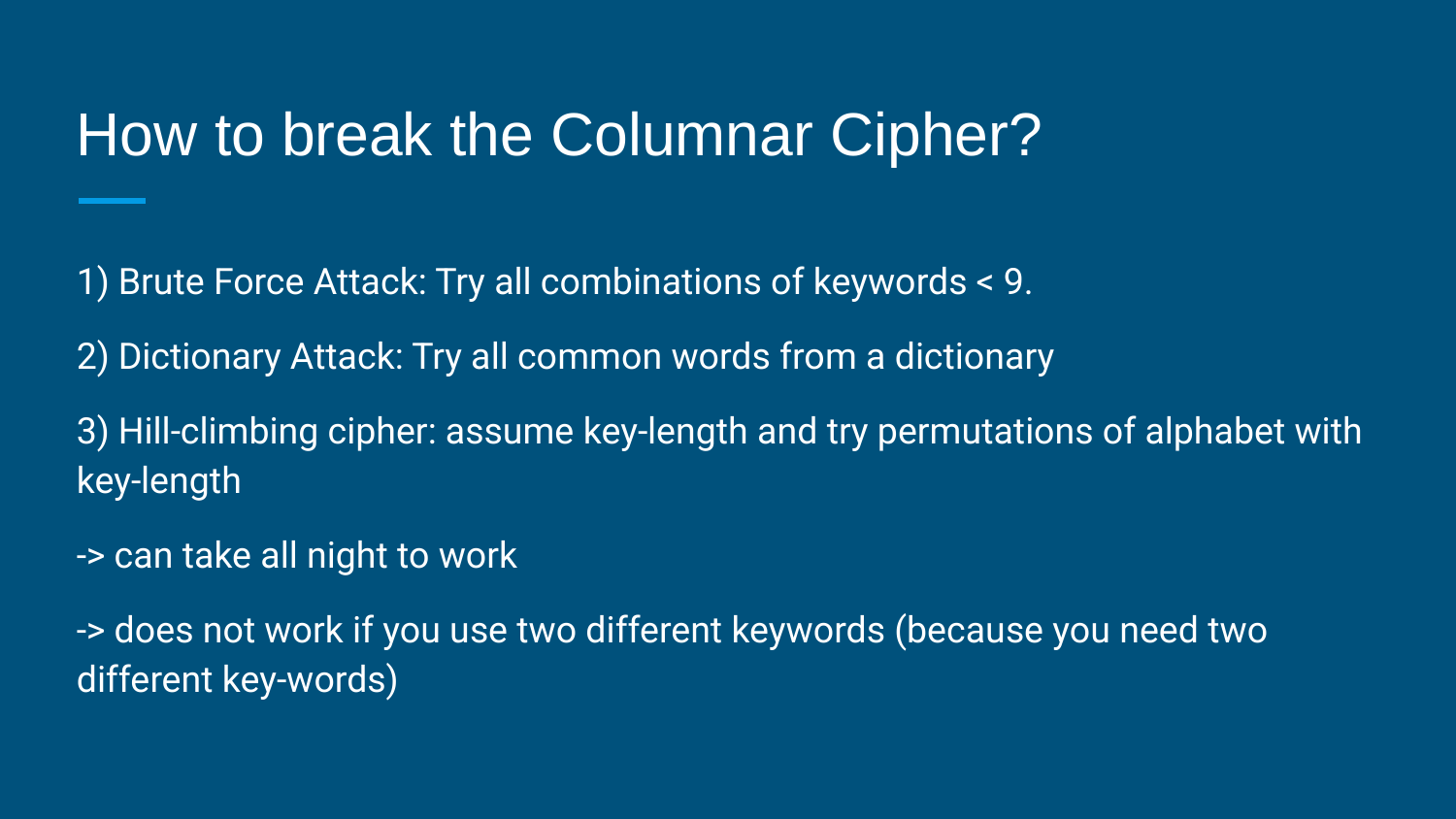

# How to break the Columnar Cipher?
1) Brute Force Attack: Try all combinations of keywords < 9.
2) Dictionary Attack: Try all common words from a dictionary
3) Hill-climbing cipher: assume key-length and try permutations of alphabet with key-length
-> can take all night to work
-> does not work if you use two different keywords (because you need two different key-words)